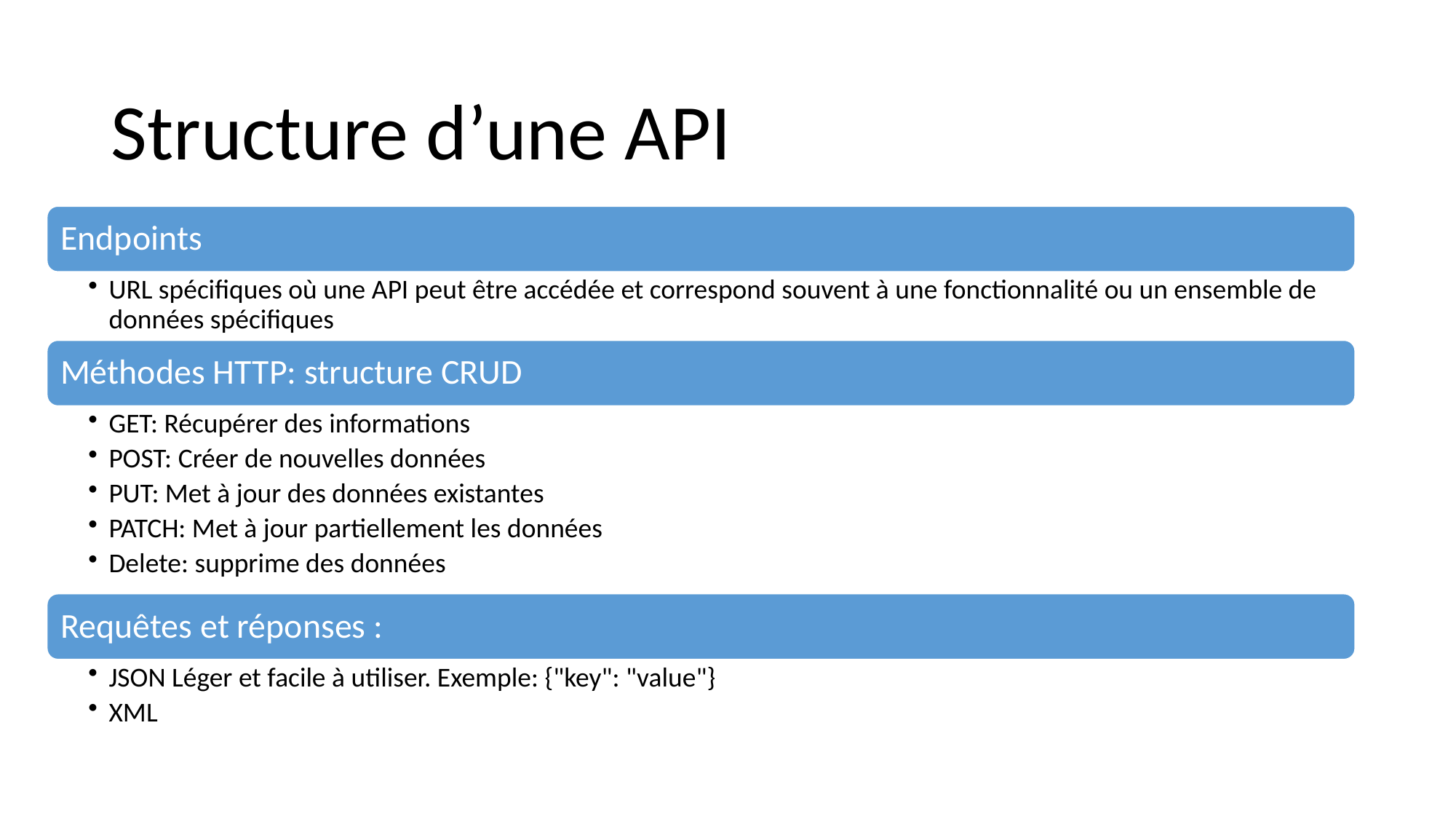

# Structure d’une API
Endpoints
URL spécifiques où une API peut être accédée et correspond souvent à une fonctionnalité ou un ensemble de données spécifiques
Méthodes HTTP: structure CRUD
GET: Récupérer des informations
POST: Créer de nouvelles données
PUT: Met à jour des données existantes
PATCH: Met à jour partiellement les données
Delete: supprime des données
Requêtes et réponses :
JSON Léger et facile à utiliser. Exemple: {"key": "value"}
XML